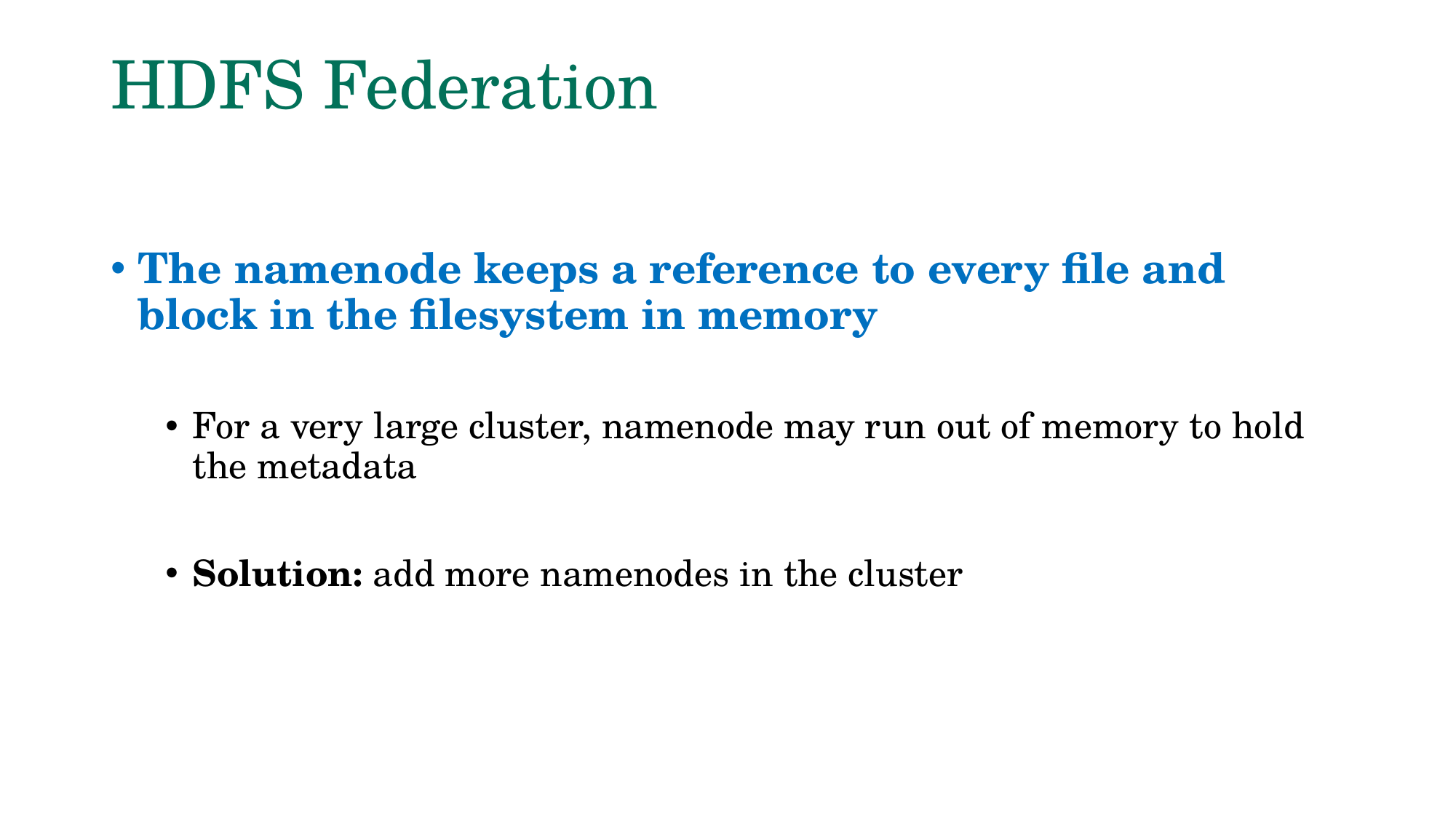

# HDFS Federation

The namenode keeps a reference to every file and block in the filesystem in memory

For a very large cluster, namenode may run out of memory to hold the metadata

Solution: add more namenodes in the cluster